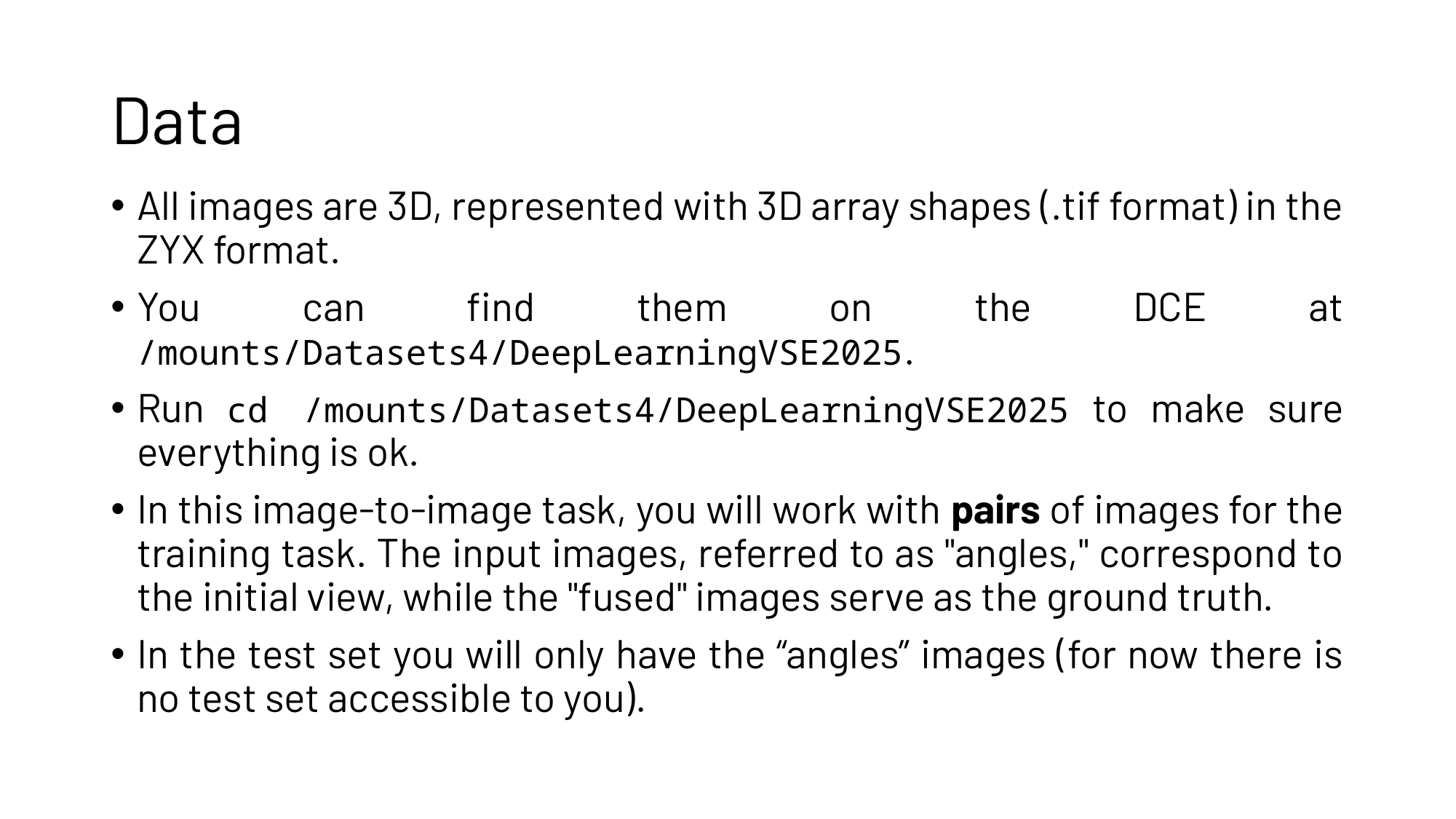

# Data
All images are 3D, represented with 3D array shapes (.tif format) in the ZYX format.
You can find them on the DCE at /mounts/Datasets4/DeepLearningVSE2025.
Run cd /mounts/Datasets4/DeepLearningVSE2025 to make sure everything is ok.
In this image-to-image task, you will work with pairs of images for the training task. The input images, referred to as "angles," correspond to the initial view, while the "fused" images serve as the ground truth.
In the test set you will only have the “angles” images (for now there is no test set accessible to you).